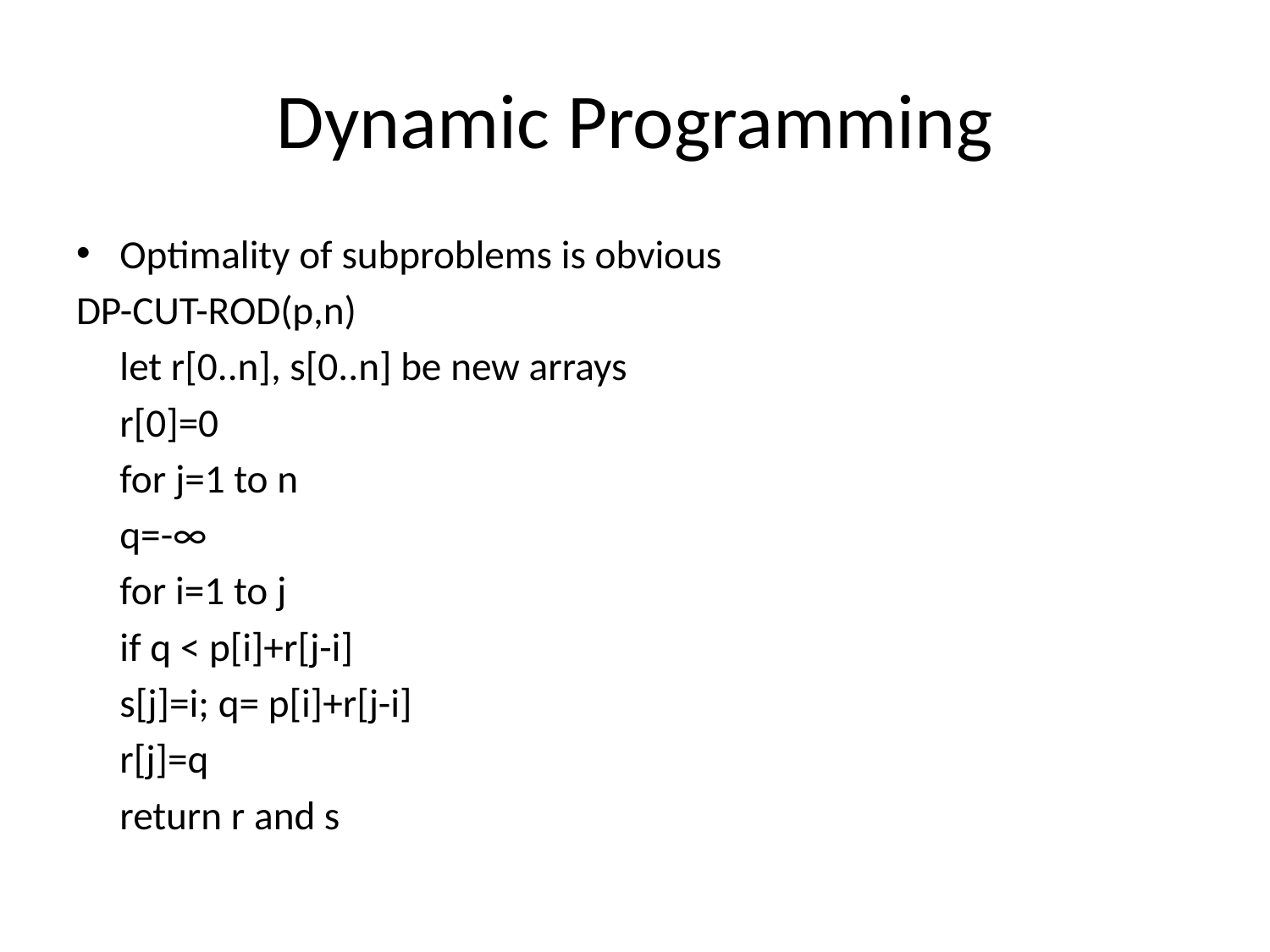

# Dynamic Programming
Optimality of subproblems is obvious
DP-CUT-ROD(p,n)
	let r[0..n], s[0..n] be new arrays
	r[0]=0
	for j=1 to n
		q=-∞
		for i=1 to j
			if q < p[i]+r[j-i]
				s[j]=i; q= p[i]+r[j-i]
		r[j]=q
	return r and s